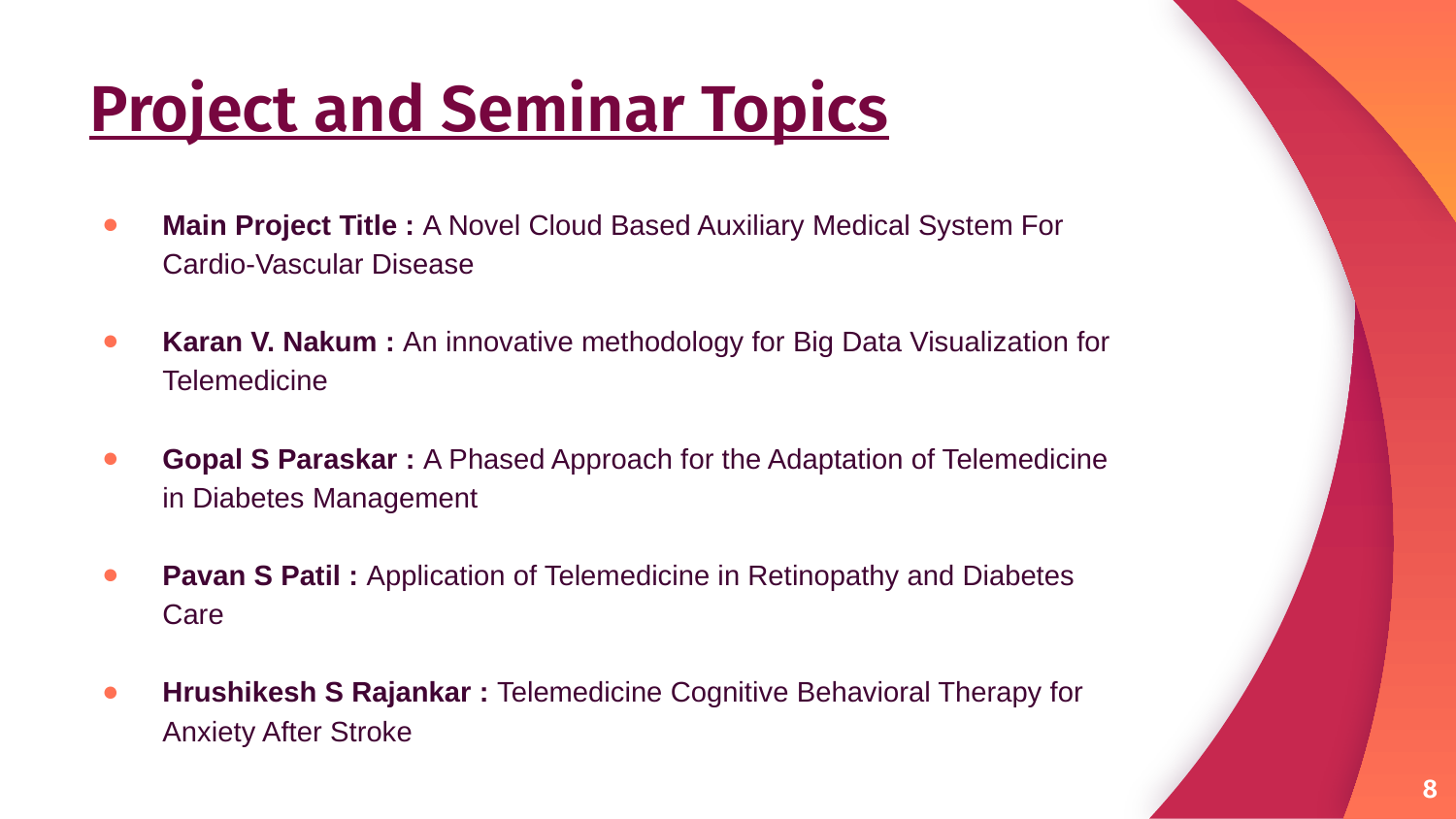

# Project and Seminar Topics
Main Project Title : A Novel Cloud Based Auxiliary Medical System For Cardio-Vascular Disease

Karan V. Nakum : An innovative methodology for Big Data Visualization for Telemedicine

Gopal S Paraskar : A Phased Approach for the Adaptation of Telemedicine in Diabetes Management

Pavan S Patil : Application of Telemedicine in Retinopathy and Diabetes Care

Hrushikesh S Rajankar : Telemedicine Cognitive Behavioral Therapy for Anxiety After Stroke
8